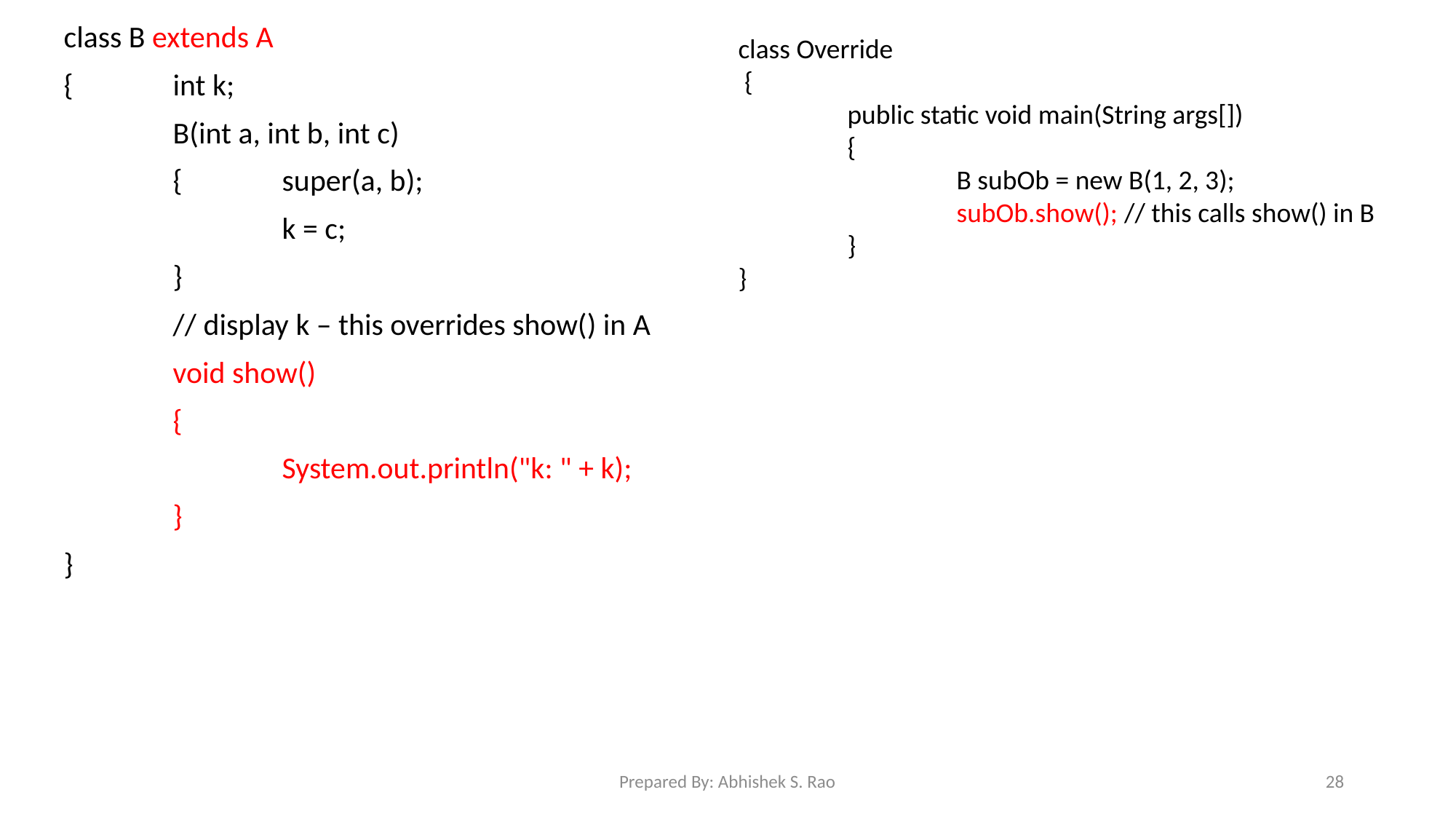

class B extends A
	{	int k;
		B(int a, int b, int c)
		{	super(a, b);
			k = c;
		}
	 	// display k – this overrides show() in A
		void show()
		{
			System.out.println("k: " + k);
		}
	}

class Override
 {
	public static void main(String args[])
	{
		B subOb = new B(1, 2, 3);
		subOb.show(); // this calls show() in B
	}
}

Prepared By: Abhishek S. Rao
28